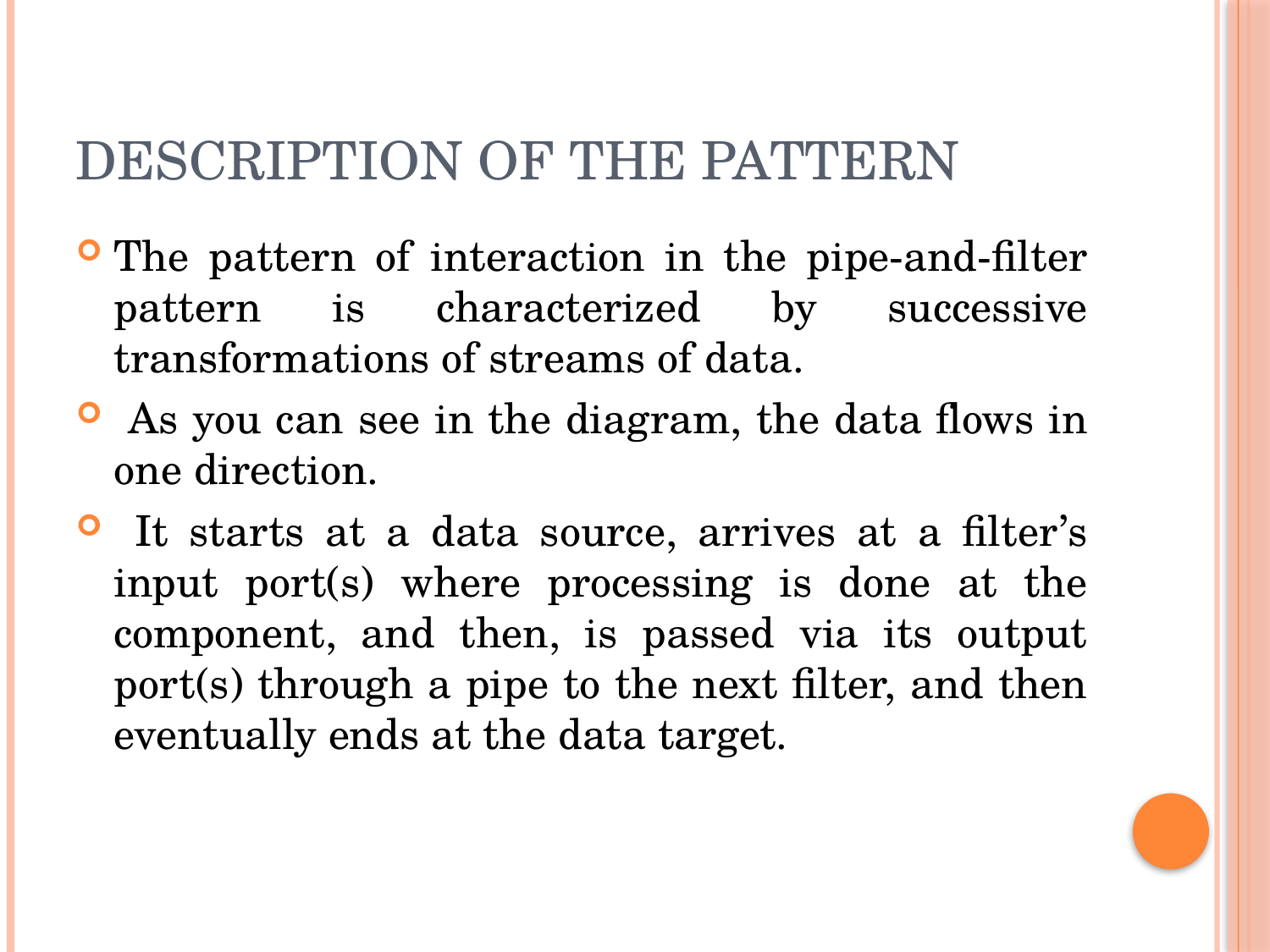

# Description of the Pattern
The pattern of interaction in the pipe-and-filter pattern is characterized by successive transformations of streams of data.
 As you can see in the diagram, the data flows in one direction.
 It starts at a data source, arrives at a filter’s input port(s) where processing is done at the component, and then, is passed via its output port(s) through a pipe to the next filter, and then eventually ends at the data target.